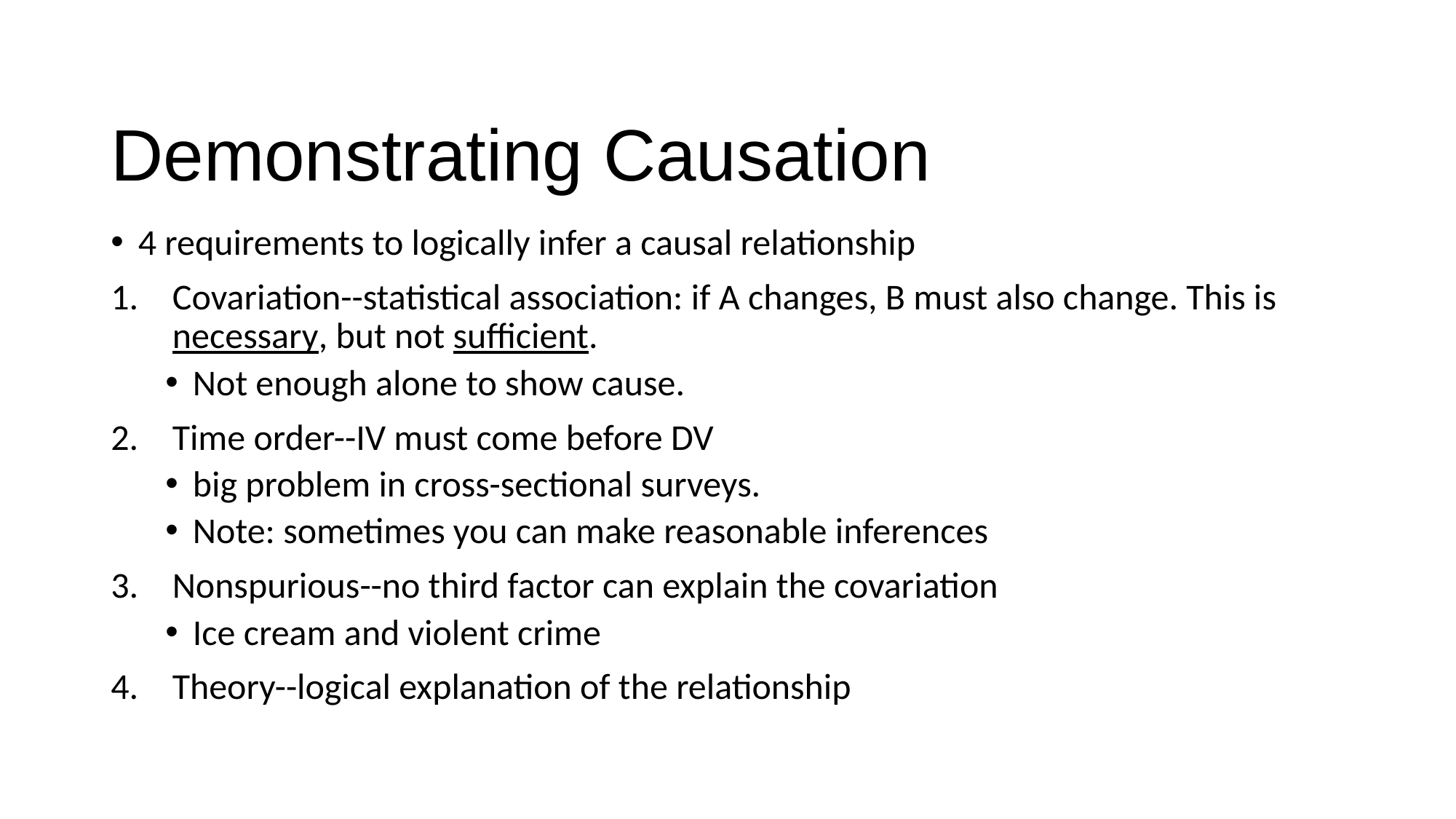

# Demonstrating Causation
4 requirements to logically infer a causal relationship
Covariation--statistical association: if A changes, B must also change. This is necessary, but not sufficient.
Not enough alone to show cause.
Time order--IV must come before DV
big problem in cross-sectional surveys.
Note: sometimes you can make reasonable inferences
Nonspurious--no third factor can explain the covariation
Ice cream and violent crime
Theory--logical explanation of the relationship